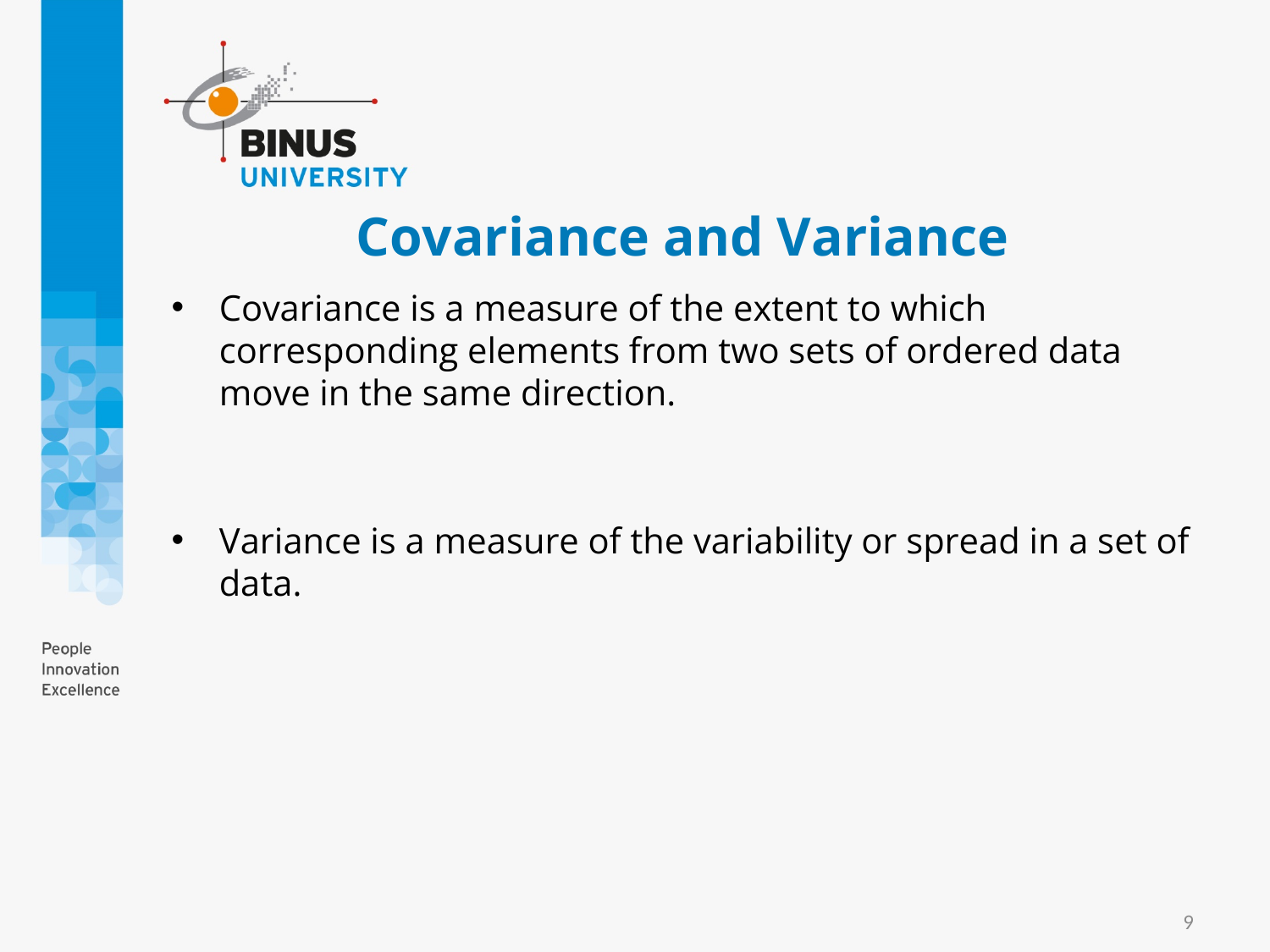

# Covariance and Variance
Covariance is a measure of the extent to which corresponding elements from two sets of ordered data move in the same direction.

Variance is a measure of the variability or spread in a set of data.
9